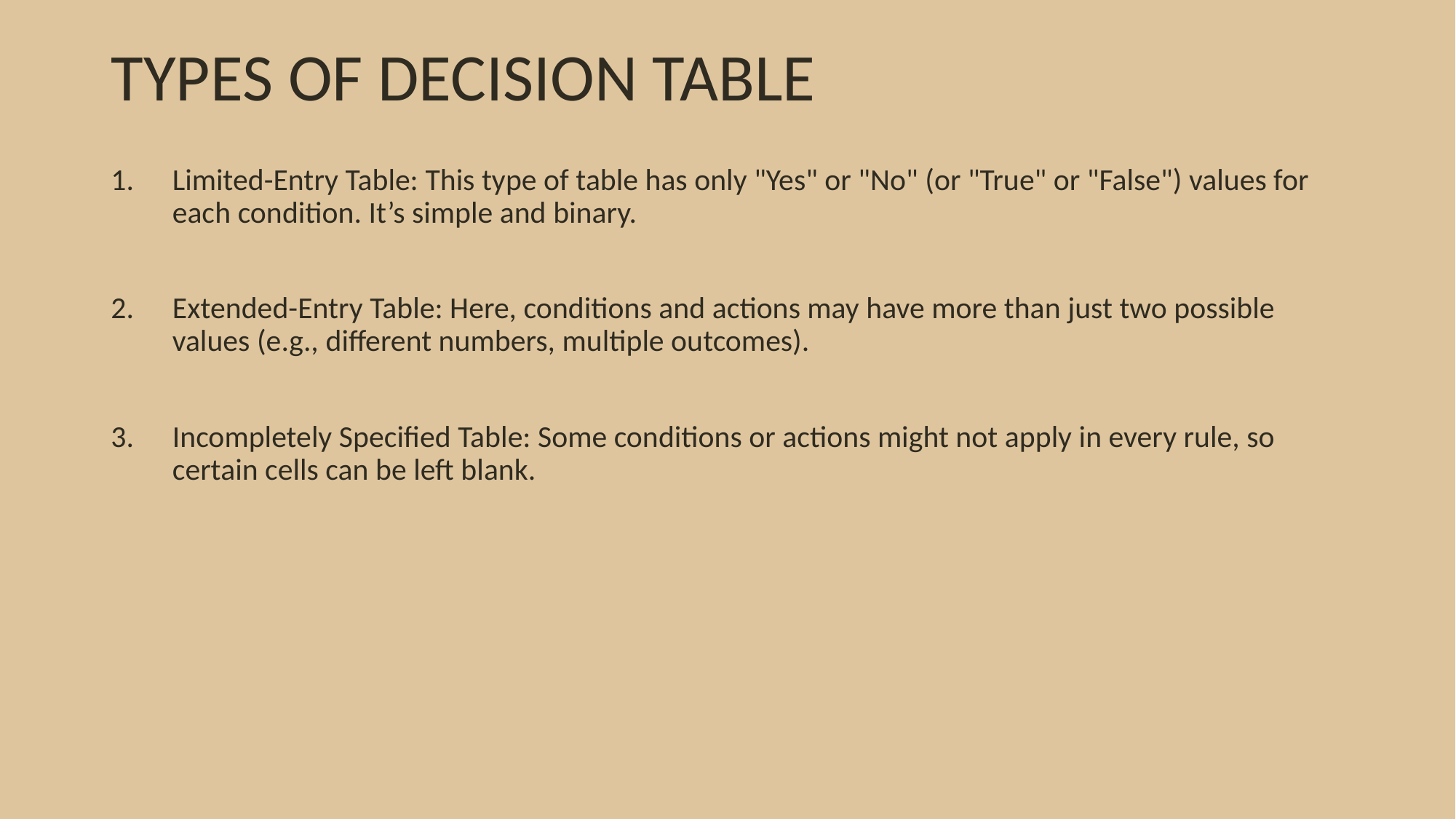

# TYPES OF DECISION TABLE
Limited-Entry Table: This type of table has only "Yes" or "No" (or "True" or "False") values for each condition. It’s simple and binary.

Extended-Entry Table: Here, conditions and actions may have more than just two possible values (e.g., different numbers, multiple outcomes).

Incompletely Specified Table: Some conditions or actions might not apply in every rule, so certain cells can be left blank.